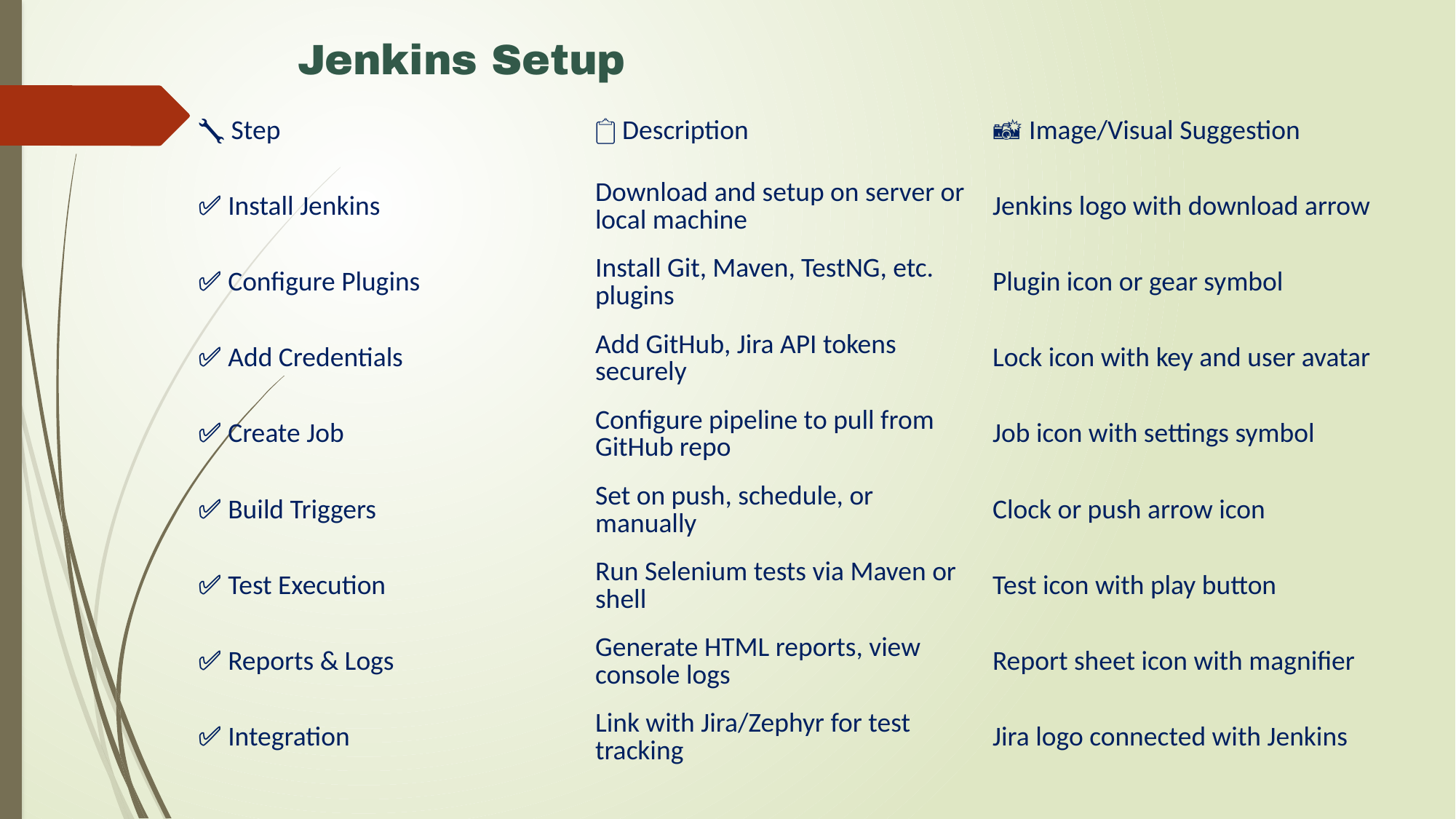

# Jenkins Setup
| 🔧 Step | 📋 Description | 📸 Image/Visual Suggestion |
| --- | --- | --- |
| ✅ Install Jenkins | Download and setup on server or local machine | Jenkins logo with download arrow |
| ✅ Configure Plugins | Install Git, Maven, TestNG, etc. plugins | Plugin icon or gear symbol |
| ✅ Add Credentials | Add GitHub, Jira API tokens securely | Lock icon with key and user avatar |
| ✅ Create Job | Configure pipeline to pull from GitHub repo | Job icon with settings symbol |
| ✅ Build Triggers | Set on push, schedule, or manually | Clock or push arrow icon |
| ✅ Test Execution | Run Selenium tests via Maven or shell | Test icon with play button |
| ✅ Reports & Logs | Generate HTML reports, view console logs | Report sheet icon with magnifier |
| ✅ Integration | Link with Jira/Zephyr for test tracking | Jira logo connected with Jenkins |